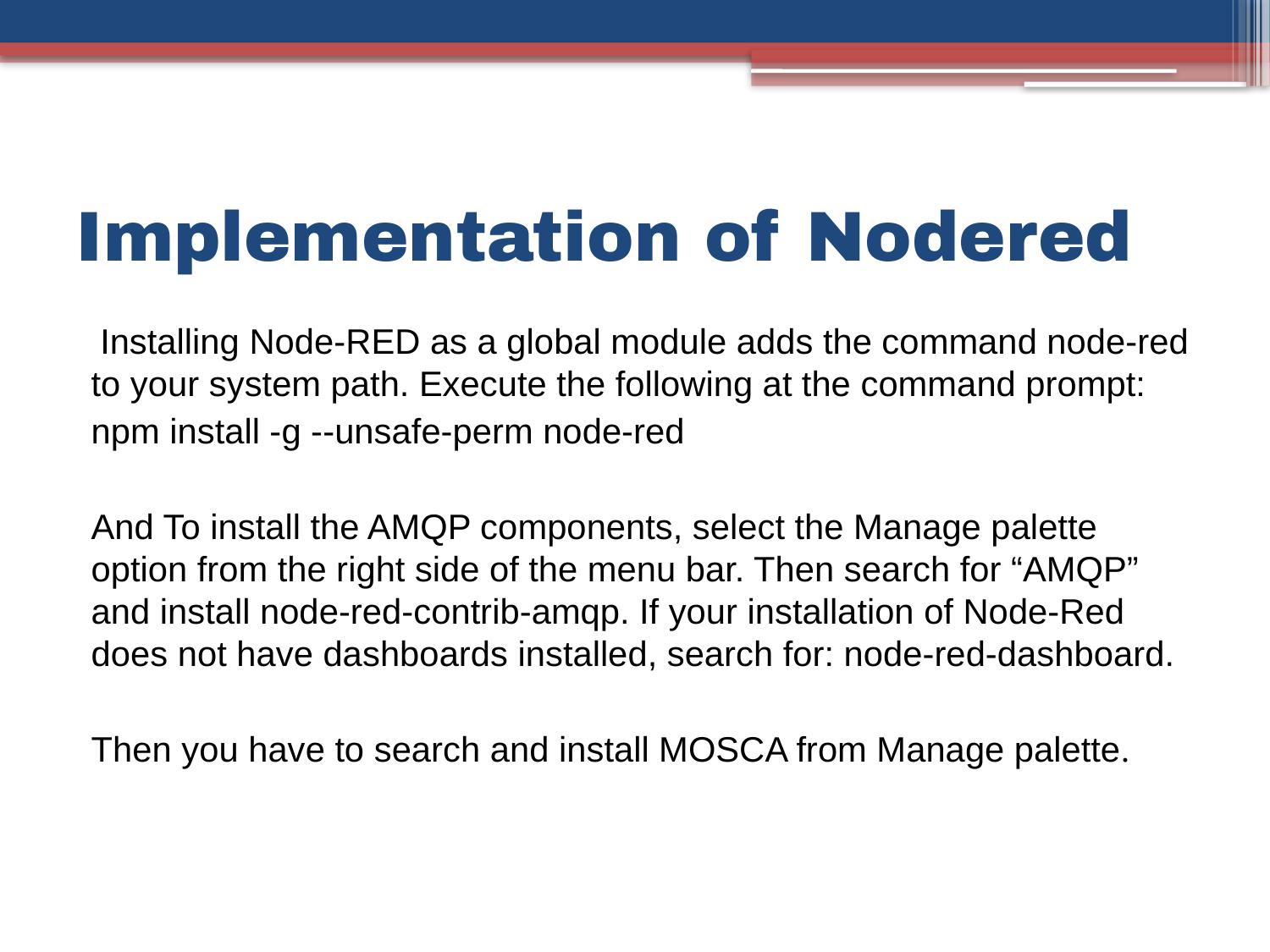

# Implementation of Nodered
 Installing Node-RED as a global module adds the command node-red to your system path. Execute the following at the command prompt:
npm install -g --unsafe-perm node-red

And To install the AMQP components, select the Manage palette option from the right side of the menu bar. Then search for “AMQP” and install node-red-contrib-amqp. If your installation of Node-Red does not have dashboards installed, search for: node-red-dashboard.

Then you have to search and install MOSCA from Manage palette.